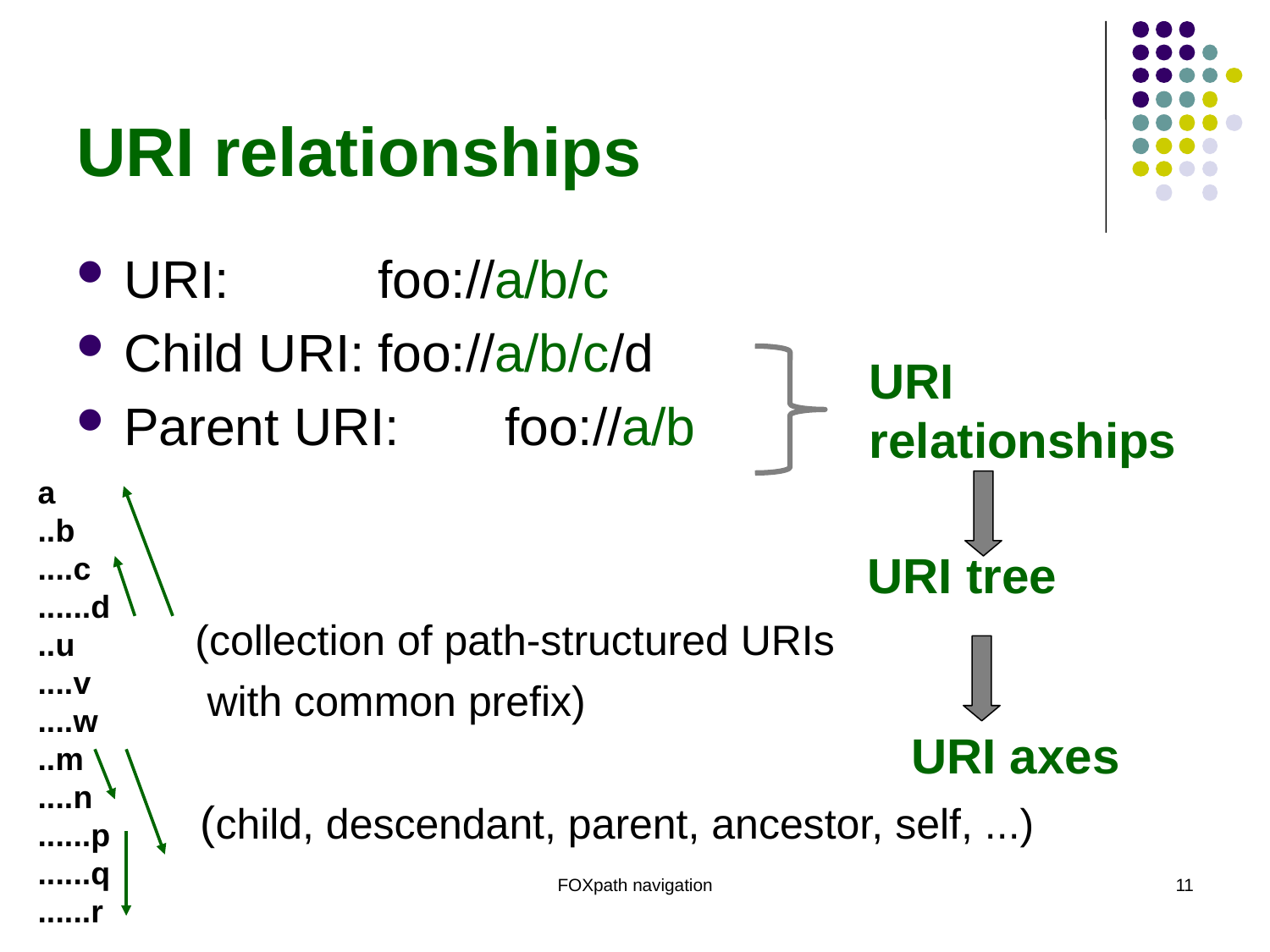

# URI relationships
URI:		foo://a/b/c
Child URI:	foo://a/b/c/d
Parent URI:	foo://a/b

						  URI tree
      (collection of path-structured URIs
       with common prefix)						  					  URI axes
      (child, descendant, parent, ancestor, self, ...)
URI
relationships

a
..b
....c
......d
..u
....v
....w
..m
....n
......p
......q
......r

FOXpath navigation
11